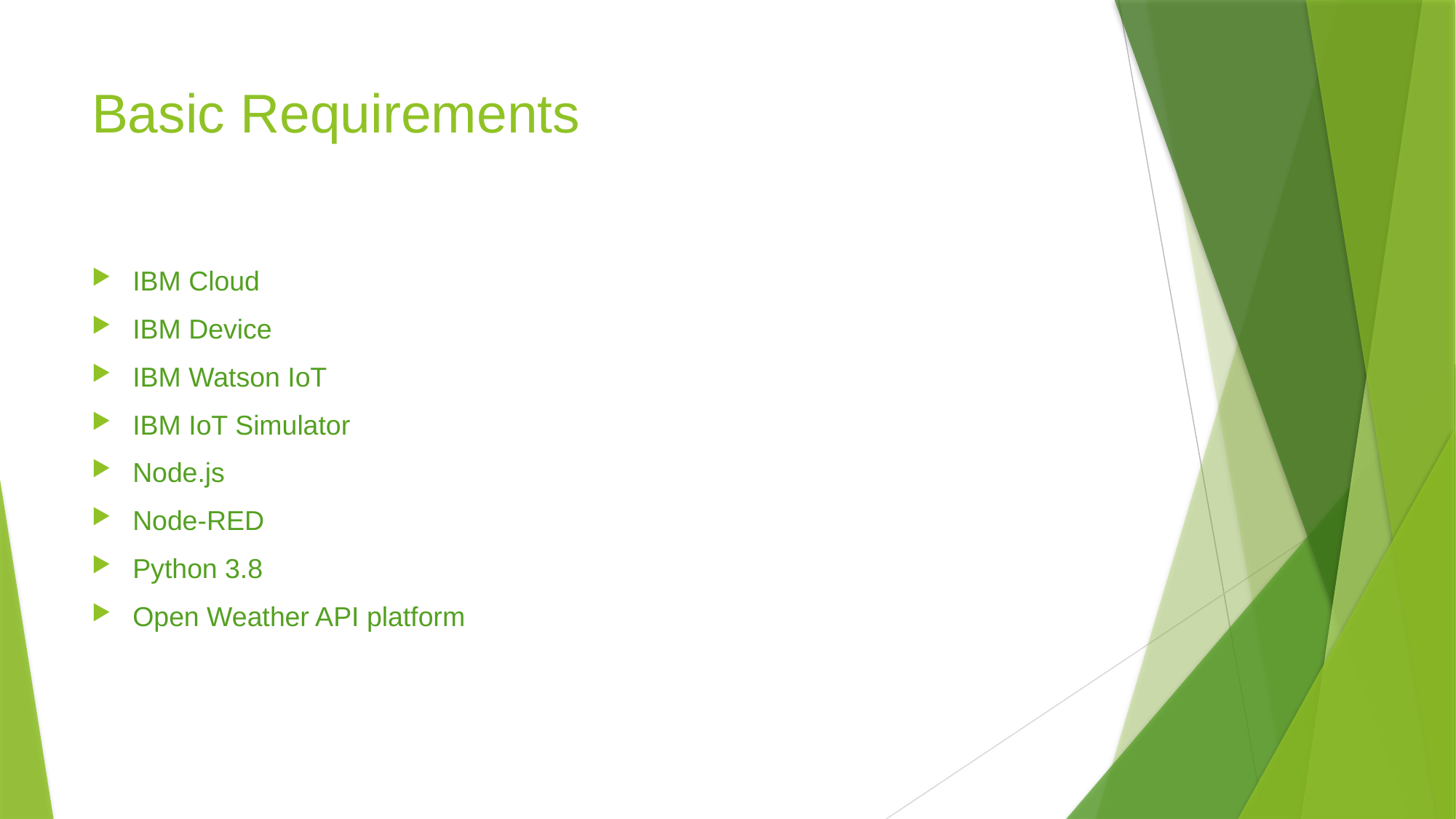

# Basic Requirements
IBM Cloud
IBM Device
IBM Watson IoT
IBM IoT Simulator
Node.js
Node-RED
Python 3.8
Open Weather API platform